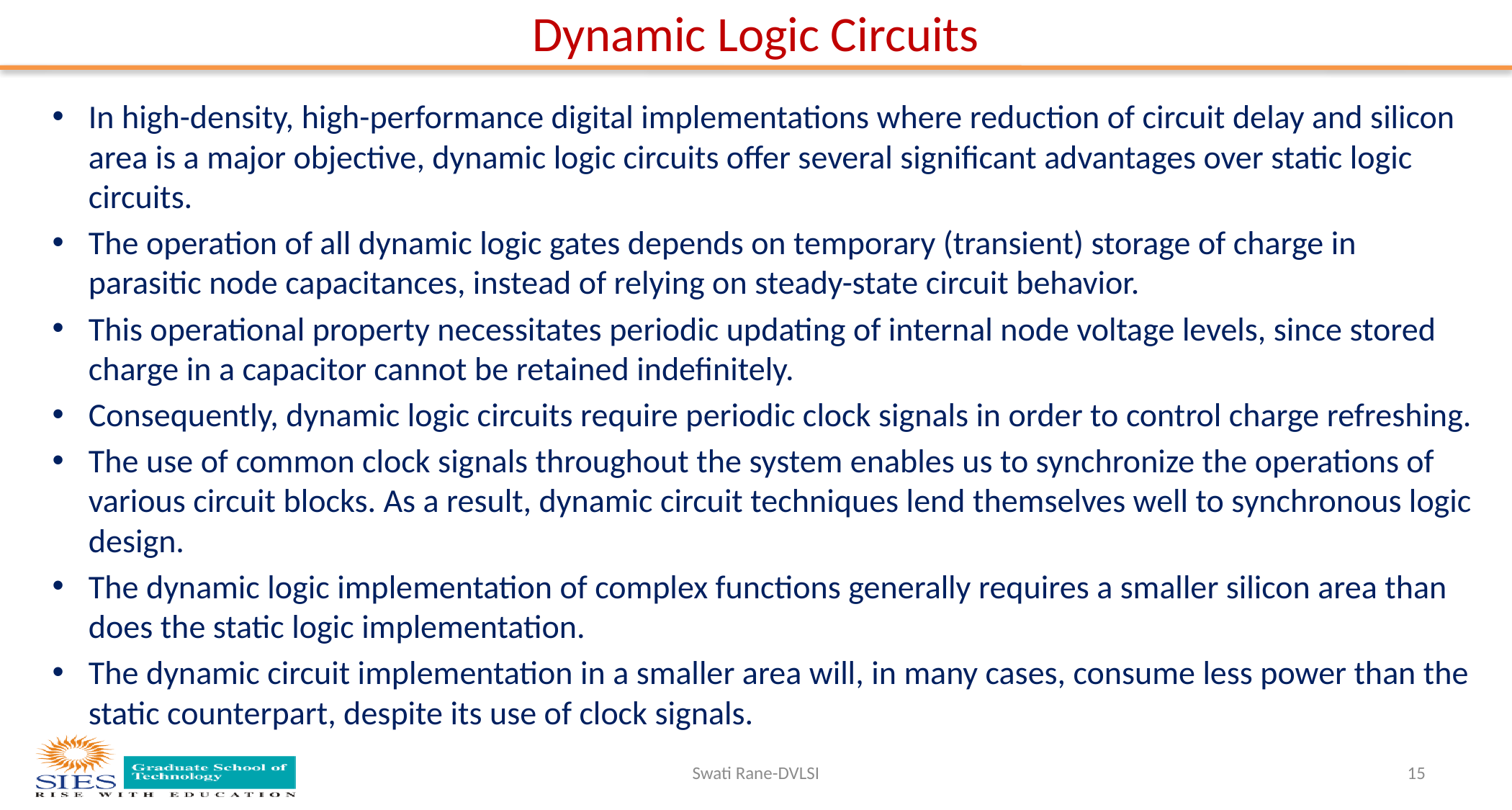

# Dynamic Logic Circuits
In high-density, high-performance digital implementations where reduction of circuit delay and silicon area is a major objective, dynamic logic circuits offer several significant advantages over static logic circuits.
The operation of all dynamic logic gates depends on temporary (transient) storage of charge in parasitic node capacitances, instead of relying on steady-state circuit behavior.
This operational property necessitates periodic updating of internal node voltage levels, since stored charge in a capacitor cannot be retained indefinitely.
Consequently, dynamic logic circuits require periodic clock signals in order to control charge refreshing.
The use of common clock signals throughout the system enables us to synchronize the operations of various circuit blocks. As a result, dynamic circuit techniques lend themselves well to synchronous logic design.
The dynamic logic implementation of complex functions generally requires a smaller silicon area than does the static logic implementation.
The dynamic circuit implementation in a smaller area will, in many cases, consume less power than the static counterpart, despite its use of clock signals.
Swati Rane-DVLSI
15